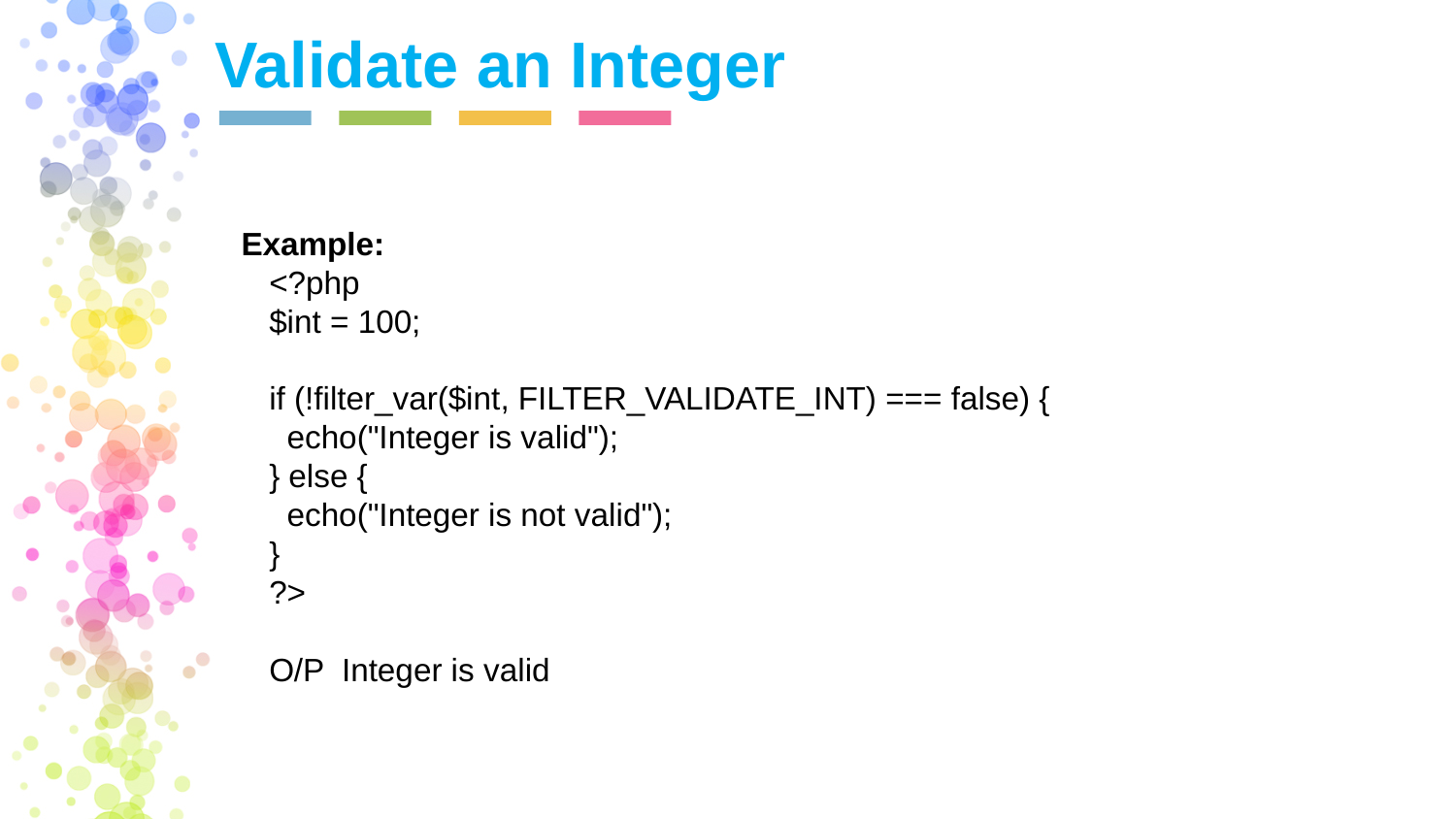

Validate an Integer

     Example:
<?php
$int = 100;
if (!filter_var($int, FILTER_VALIDATE_INT) === false) {
  echo("Integer is valid");
} else {
  echo("Integer is not valid");
}
?>

O/P  Integer is valid